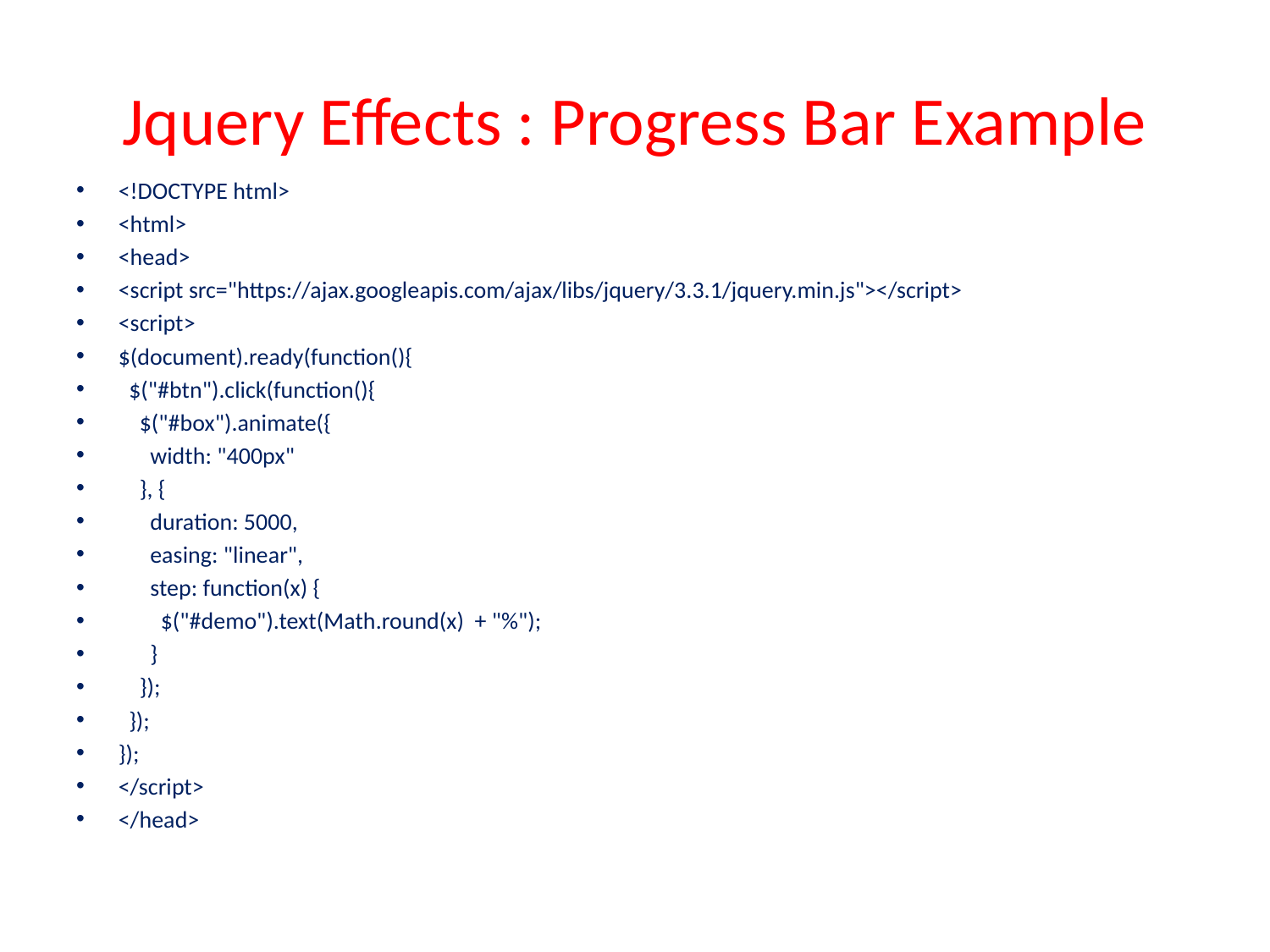

# Jquery Effects : Progress Bar Example
<!DOCTYPE html>
<html>
<head>
<script src="https://ajax.googleapis.com/ajax/libs/jquery/3.3.1/jquery.min.js"></script>
<script>
$(document).ready(function(){
  $("#btn").click(function(){
    $("#box").animate({
      width: "400px"
    }, {
      duration: 5000,
      easing: "linear",
      step: function(x) {
        $("#demo").text(Math.round(x)  + "%");
      }
    });
  });
});
</script>
</head>